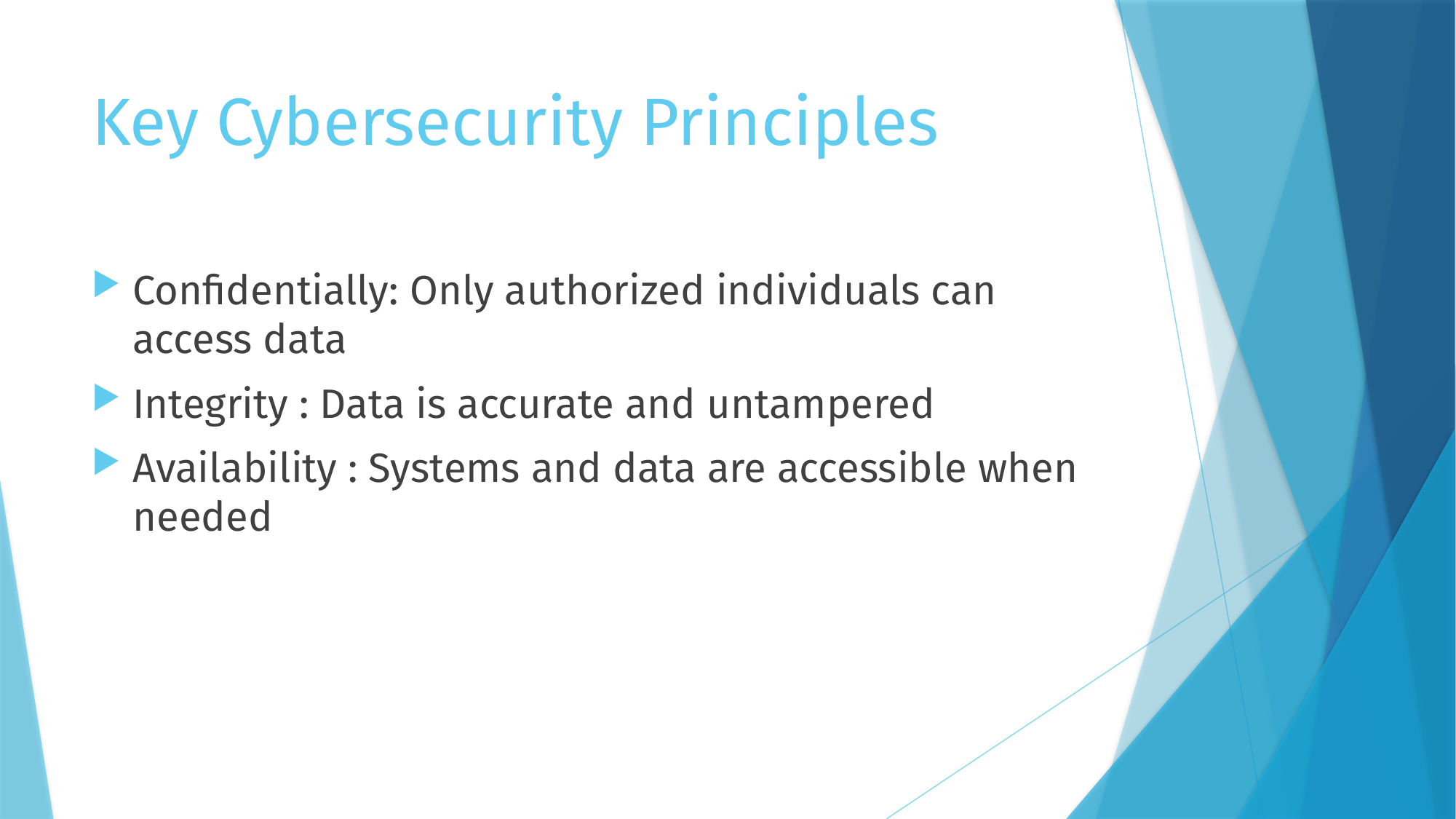

# Key Cybersecurity Principles
Confidentially: Only authorized individuals can access data
Integrity : Data is accurate and untampered
Availability : Systems and data are accessible when needed